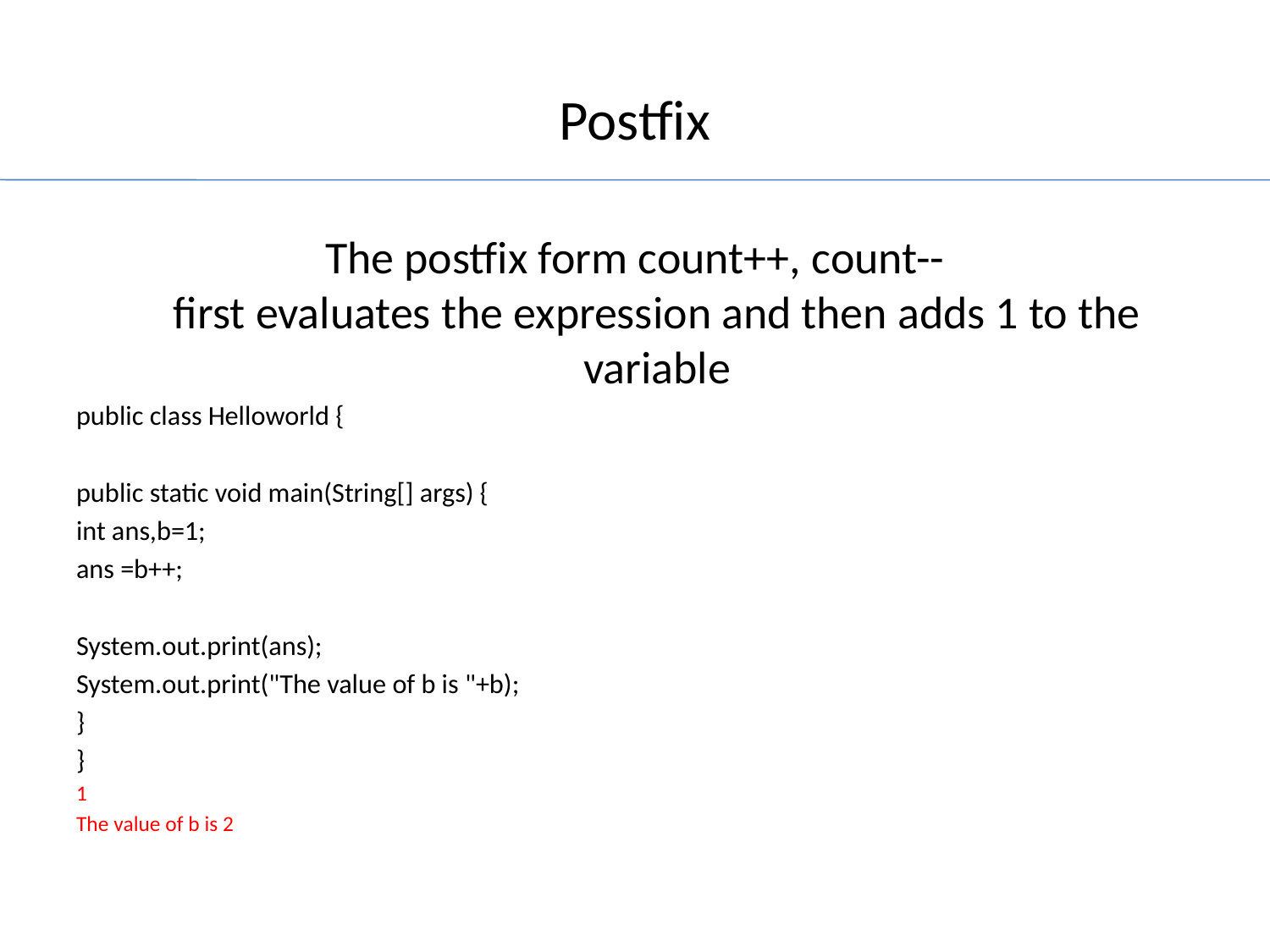

# Postfix
The postfix form count++, count--
first evaluates the expression and then adds 1 to the variable
public class Helloworld {

public static void main(String[] args) {
int ans,b=1;
ans =b++;

System.out.print(ans);
System.out.print("The value of b is "+b);
}
}
1
The value of b is 2